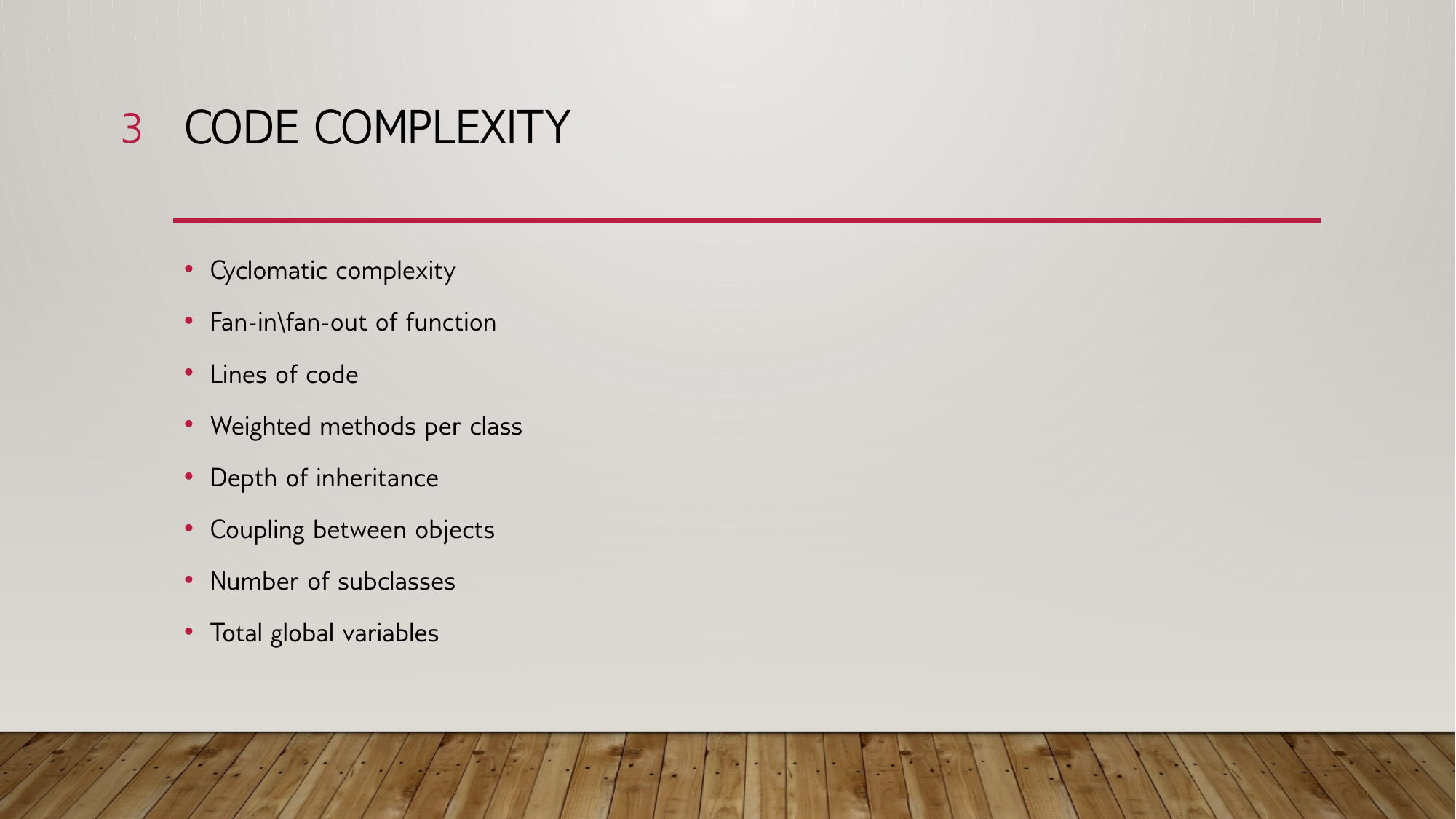

3
# Code complexity
Cyclomatic complexity
Fan-in\fan-out of function
Lines of code
Weighted methods per class
Depth of inheritance
Coupling between objects
Number of subclasses
Total global variables